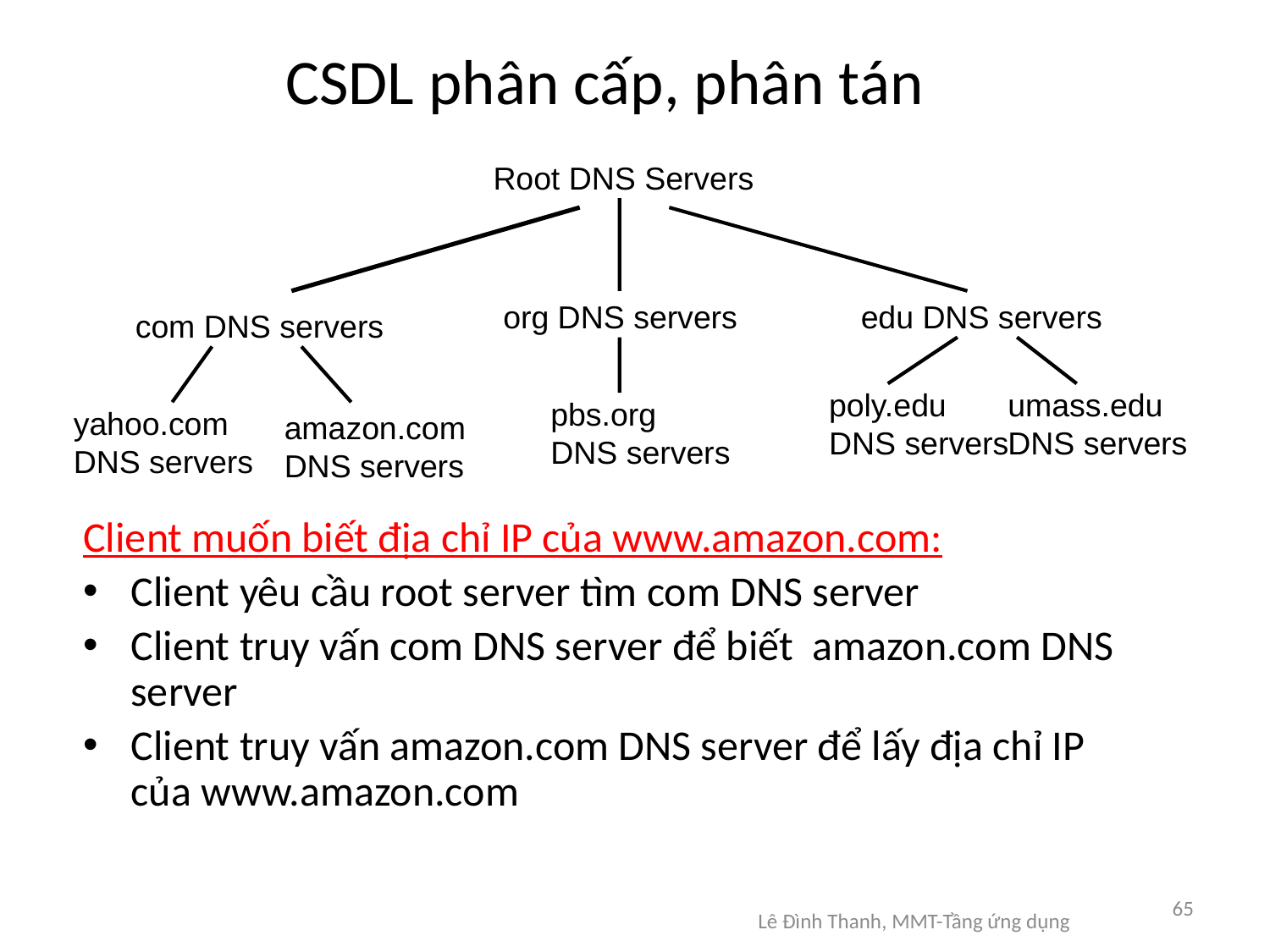

# CSDL phân cấp, phân tán
Root DNS Servers

org DNS servers
edu DNS servers
com DNS servers

poly.edu
DNS servers
umass.edu
DNS servers
pbs.org
DNS servers
yahoo.com
DNS servers
amazon.com
DNS servers
Client muốn biết địa chỉ IP của www.amazon.com:
Client yêu cầu root server tìm com DNS server
Client truy vấn com DNS server để biết  amazon.com DNS server
Client truy vấn amazon.com DNS server để lấy địa chỉ IP của www.amazon.com
65
Lê Đình Thanh, MMT-Tầng ứng dụng